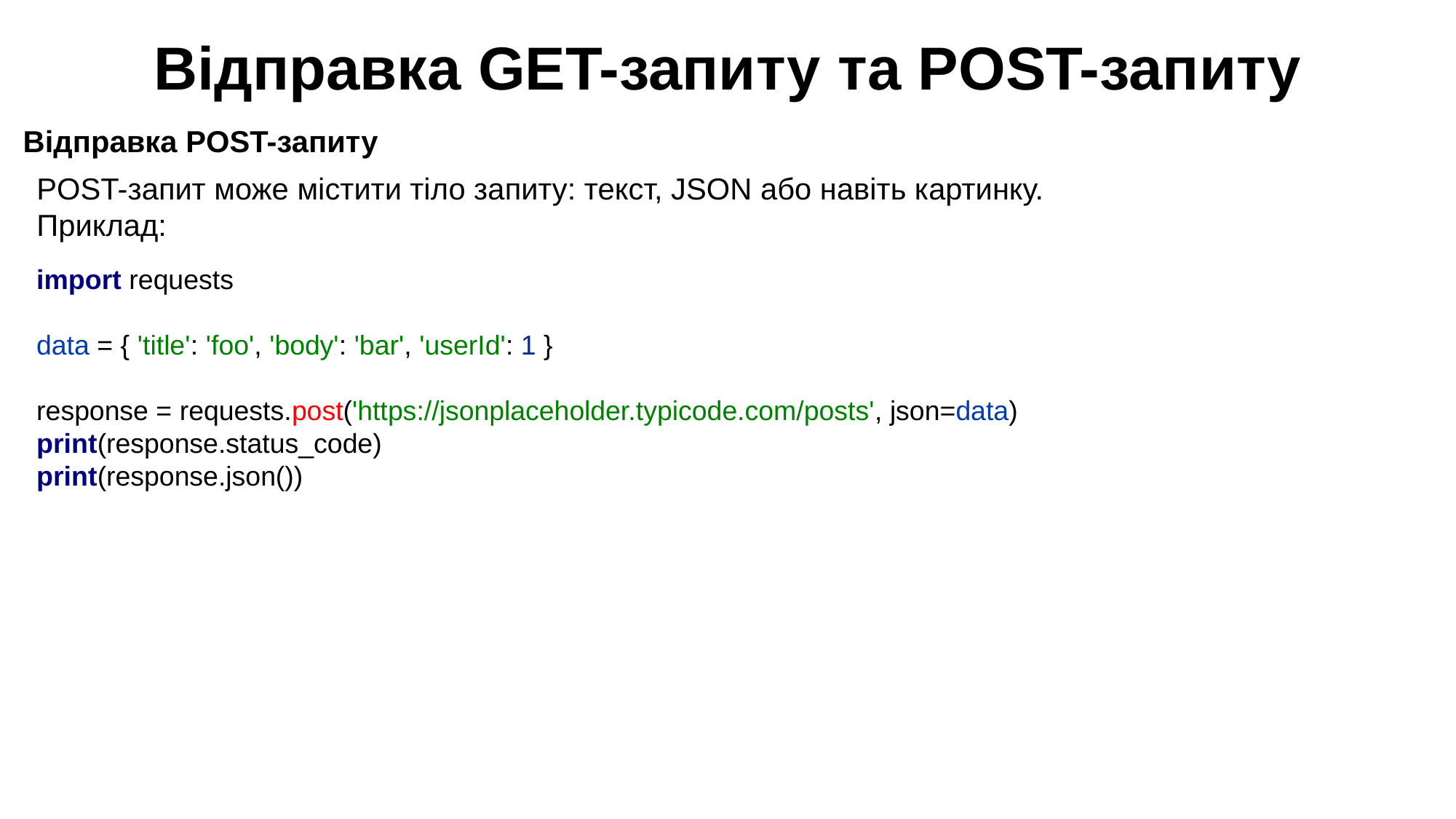

Відправка GET-запиту та POST-запиту
Відправка POST-запиту
POST-запит може містити тіло запиту: текст, JSON або навіть картинку.
Приклад:
import requests

data = { 'title': 'foo', 'body': 'bar', 'userId': 1 }

response = requests.post('https://jsonplaceholder.typicode.com/posts', json=data)
print(response.status_code)
print(response.json())